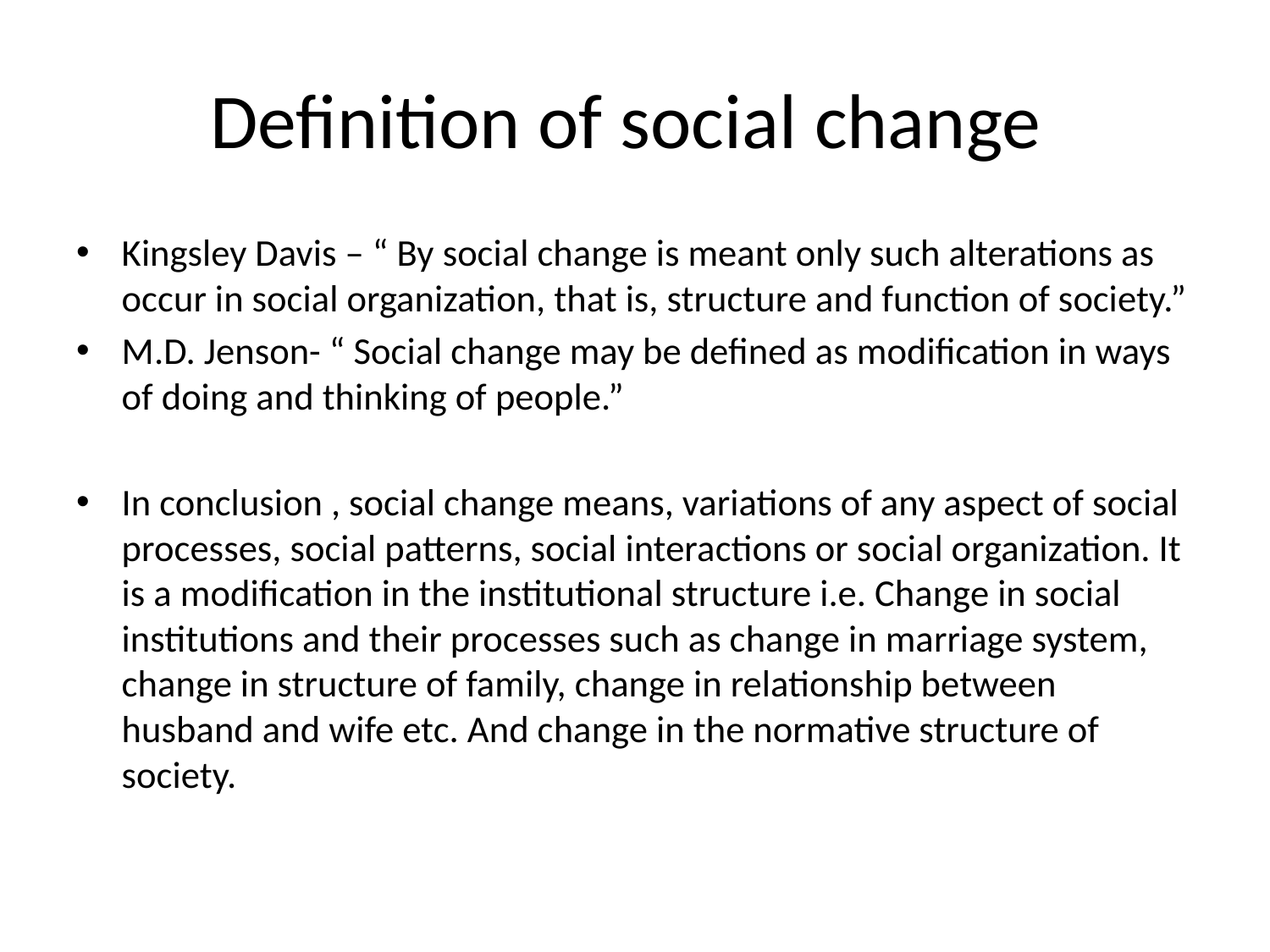

# Definition of social change
Kingsley Davis – “ By social change is meant only such alterations as occur in social organization, that is, structure and function of society.”
M.D. Jenson- “ Social change may be defined as modification in ways of doing and thinking of people.”

In conclusion , social change means, variations of any aspect of social processes, social patterns, social interactions or social organization. It is a modification in the institutional structure i.e. Change in social institutions and their processes such as change in marriage system, change in structure of family, change in relationship between husband and wife etc. And change in the normative structure of society.